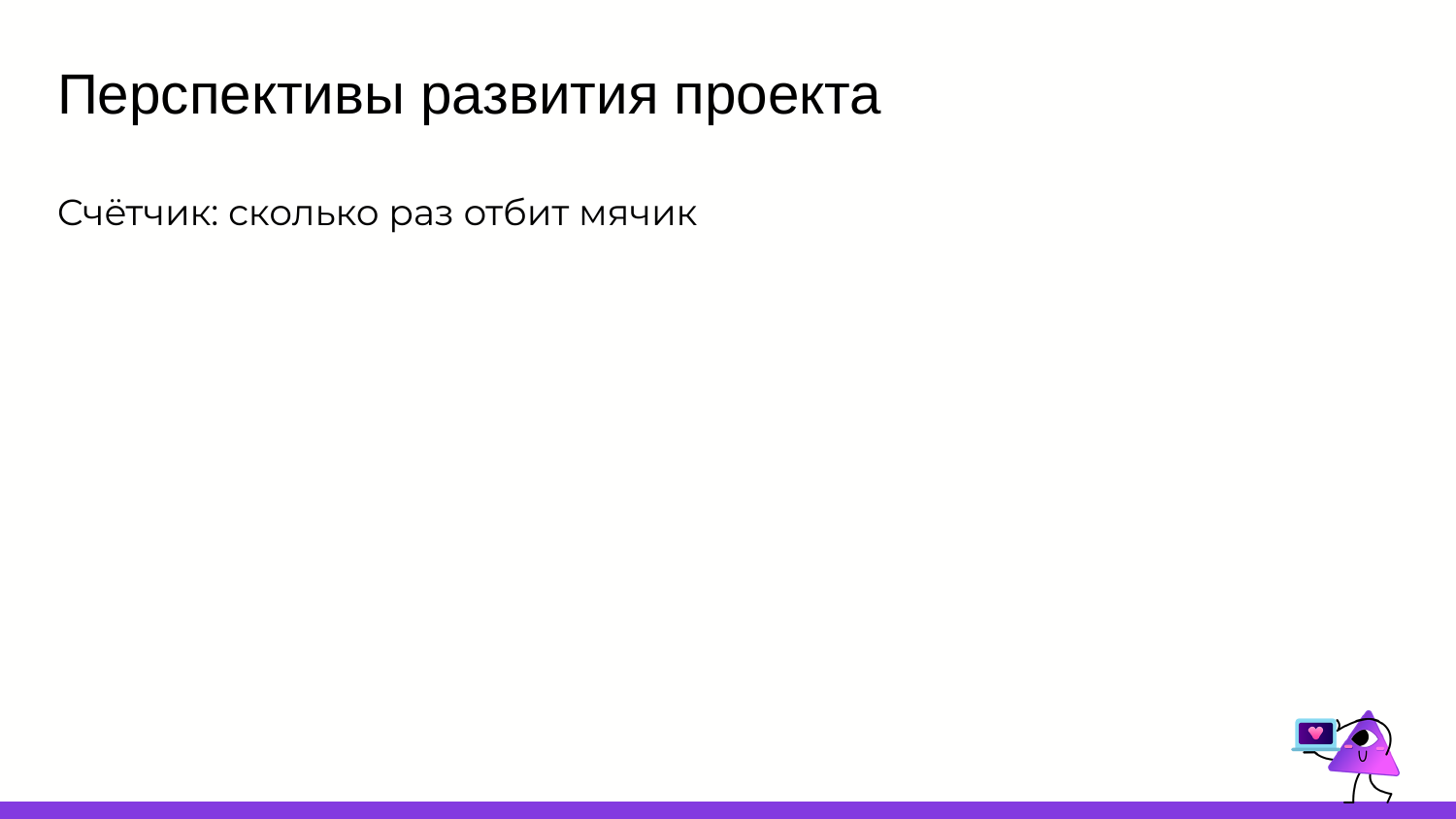

# Перспективы развития проекта
Счётчик: сколько раз отбит мячик